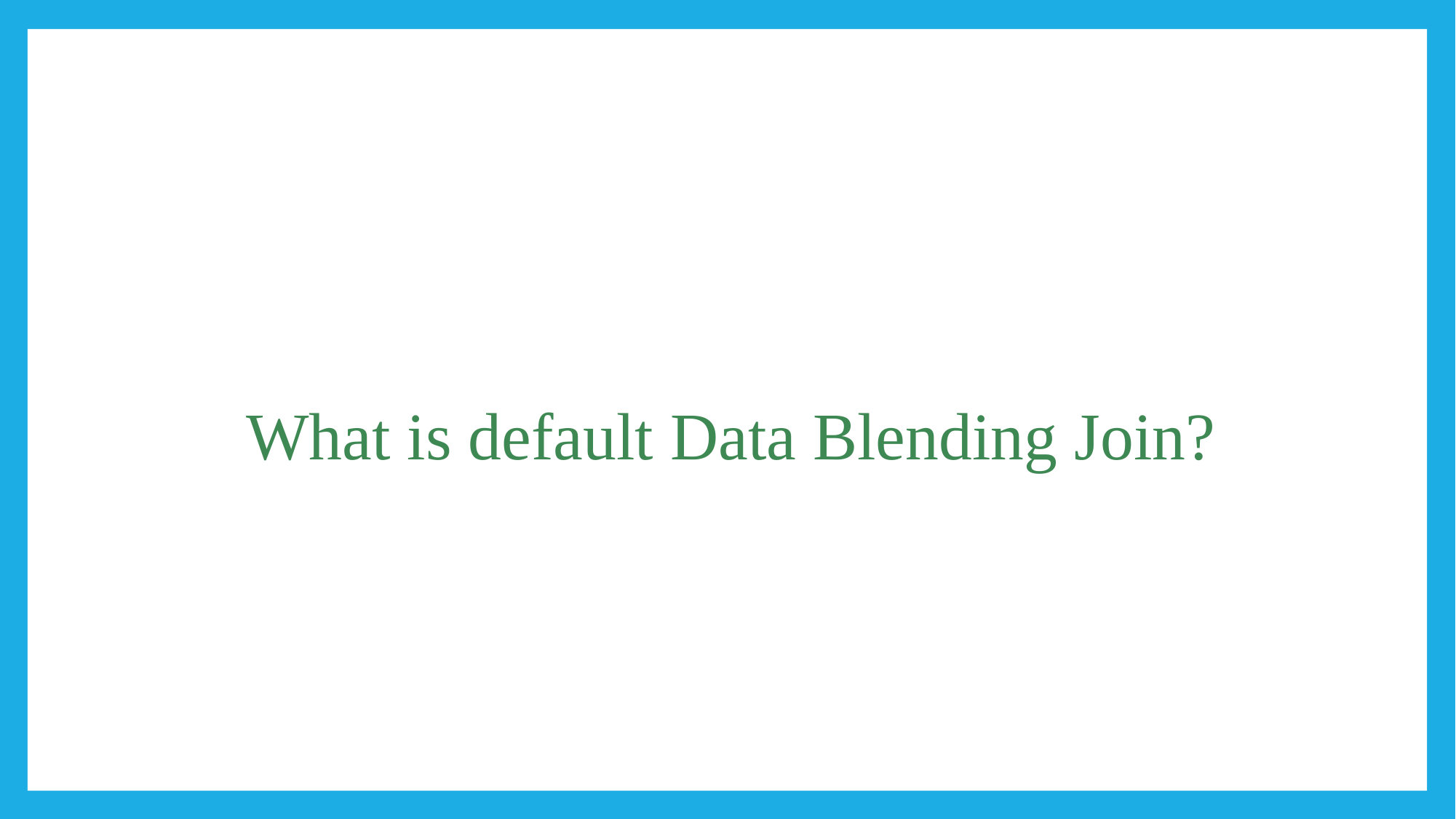

#
What is default Data Blending Join?